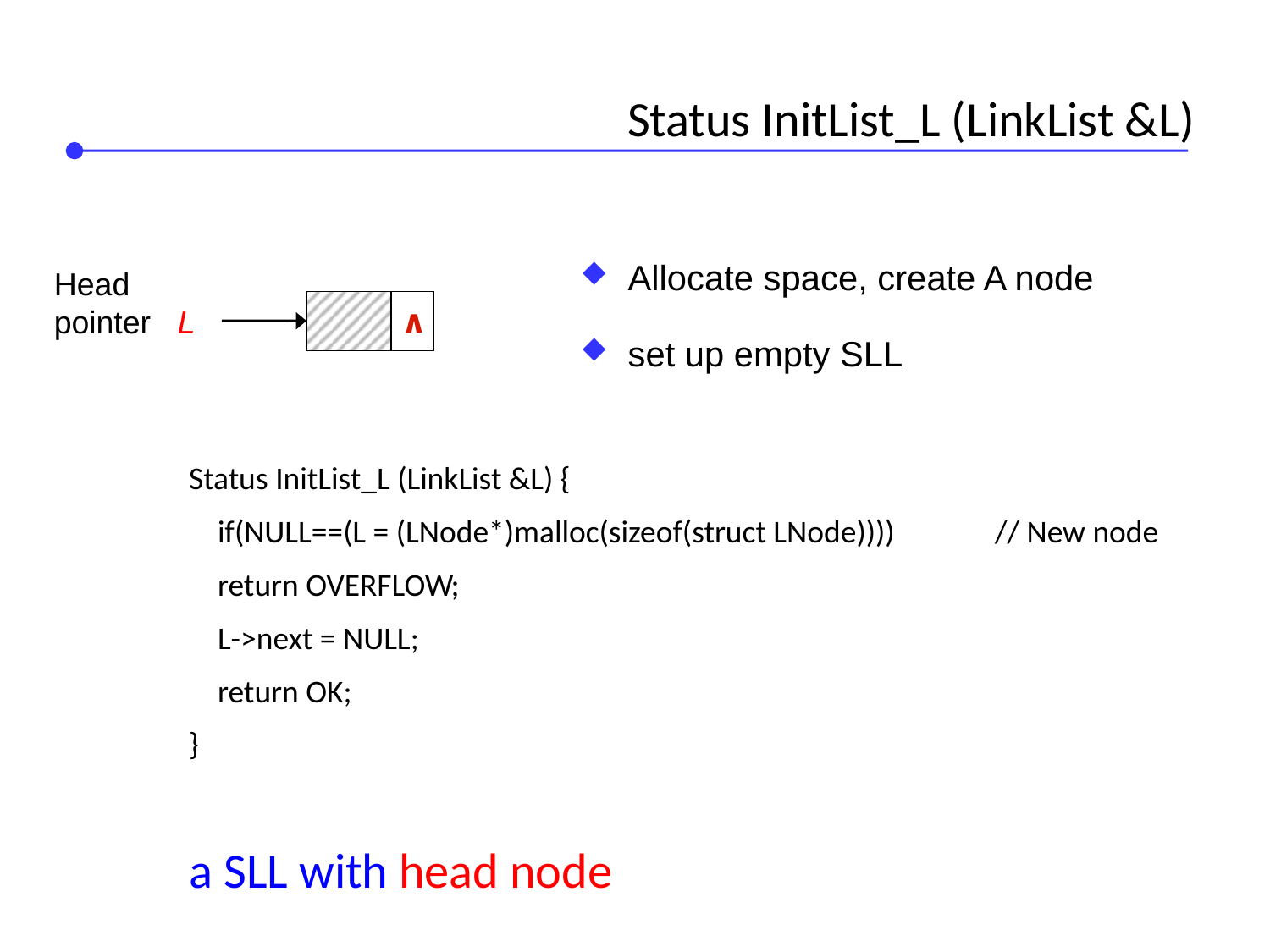

Status InitList_L (LinkList &L)
  Allocate space, create A node
  set up empty SLL

Head pointer   L

∧

Status InitList_L (LinkList &L) {
    if(NULL==(L = (LNode*)malloc(sizeof(struct LNode))))              // New node
    return OVERFLOW;
    L->next = NULL;
    return OK;
}

a SLL with head node